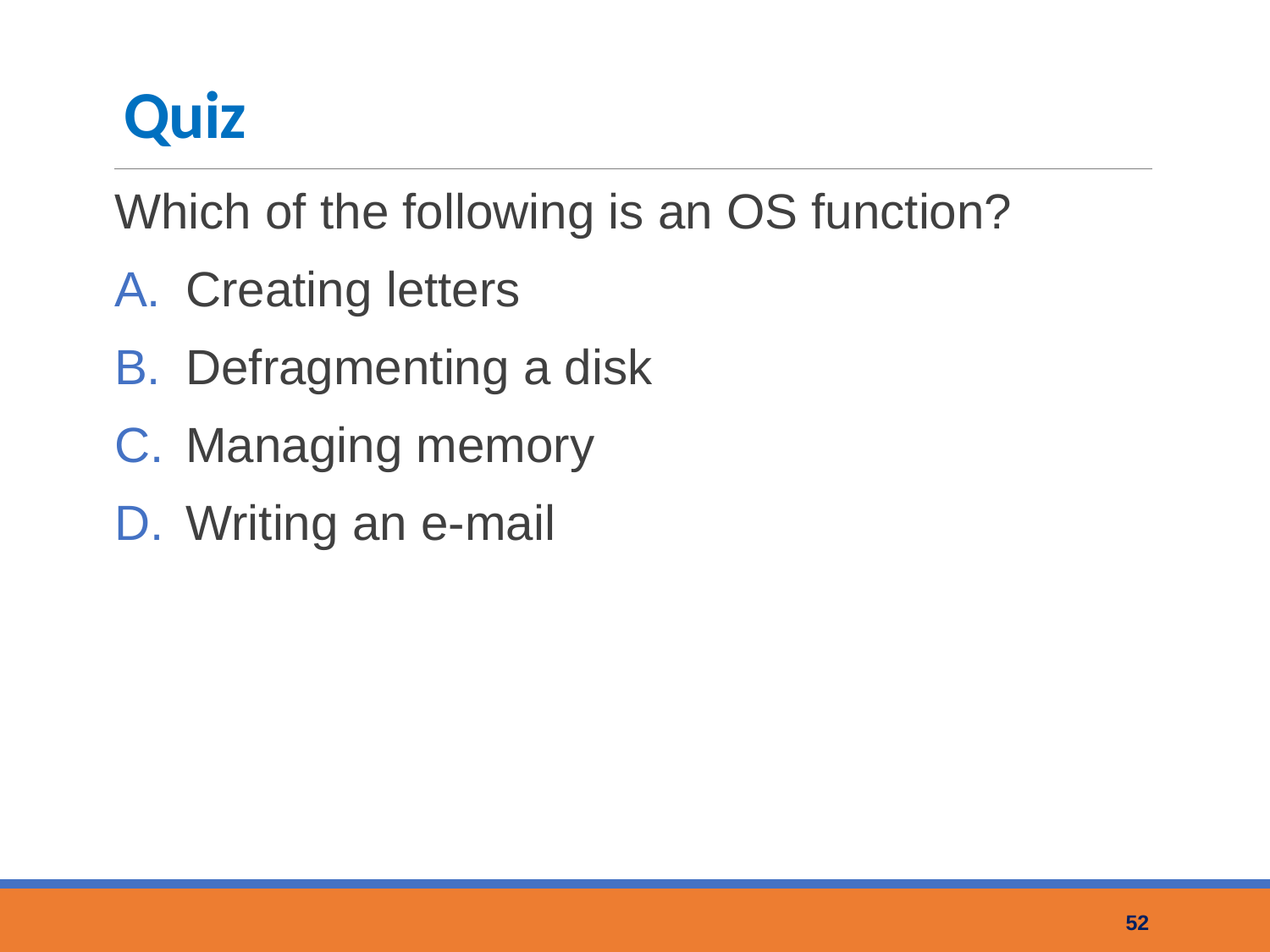

# Quiz
Which of the following is an OS function?
Creating letters
Defragmenting a disk
Managing memory
Writing an e-mail
52